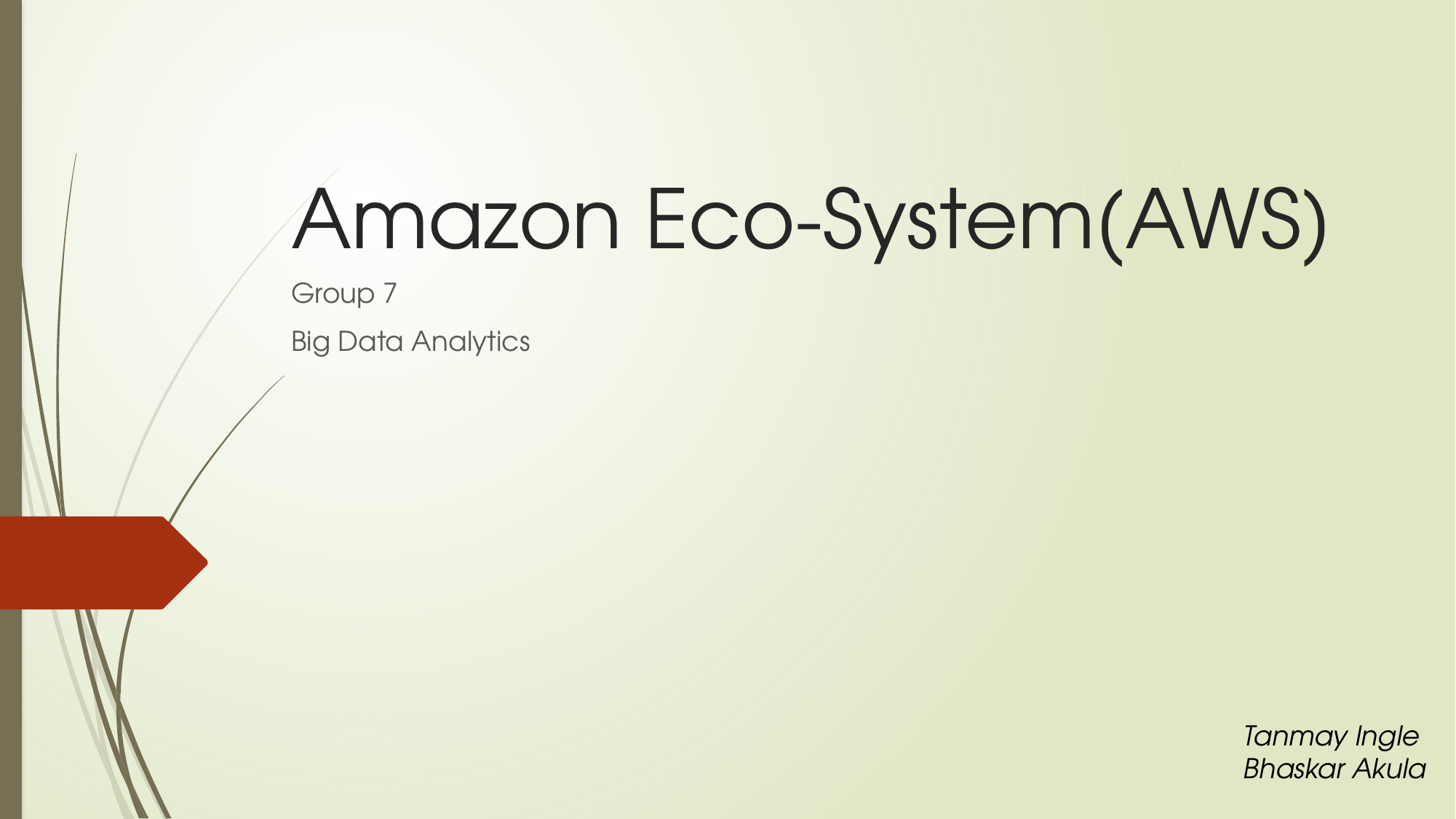

# Amazon Eco-System(AWS)
Group 7
Big Data Analytics
Tanmay Ingle
Bhaskar Akula